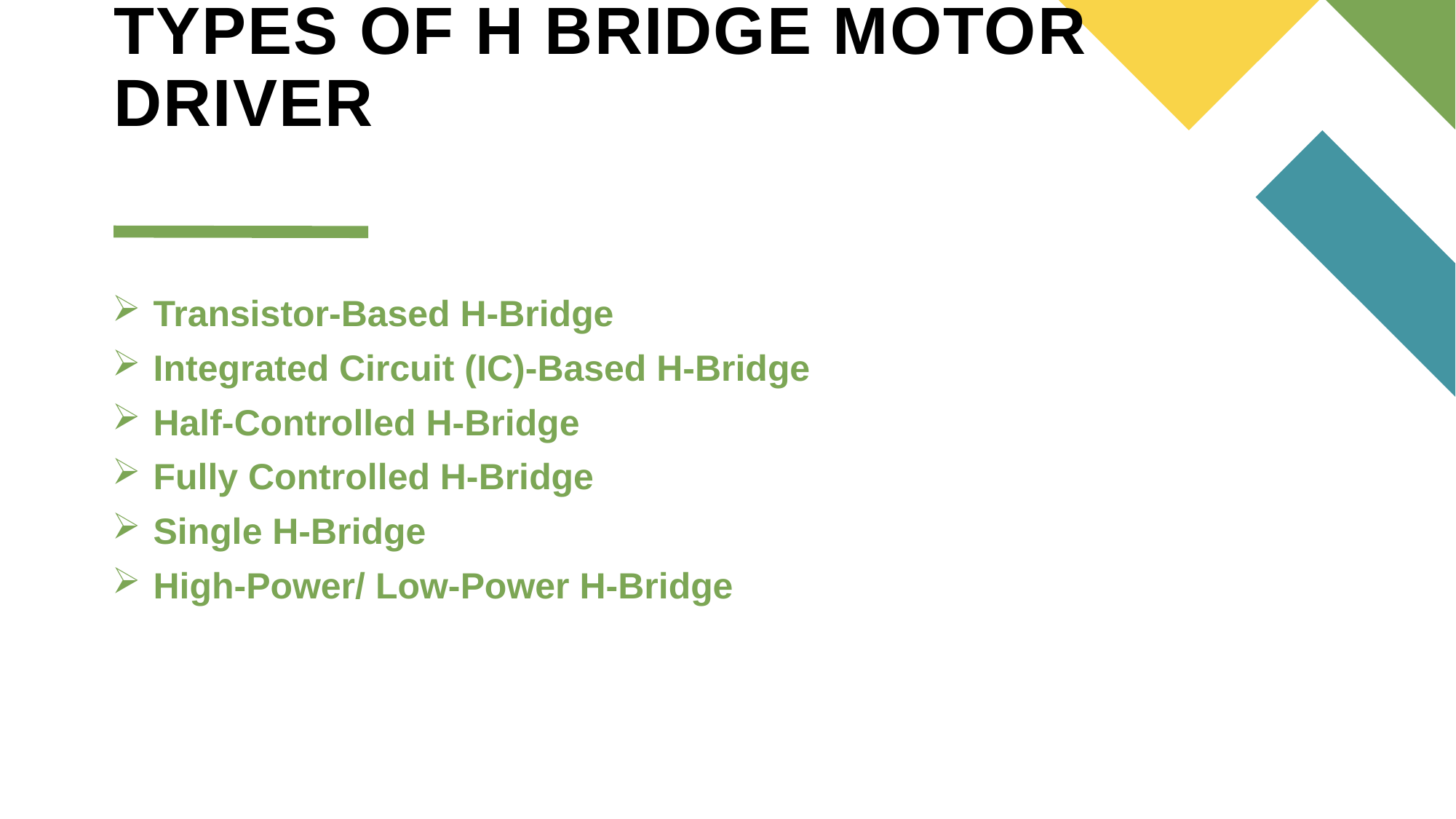

# TYPES OF H BRIDGE MOTOR DRIVER
Transistor-Based H-Bridge
Integrated Circuit (IC)-Based H-Bridge
Half-Controlled H-Bridge
Fully Controlled H-Bridge
Single H-Bridge
High-Power/ Low-Power H-Bridge